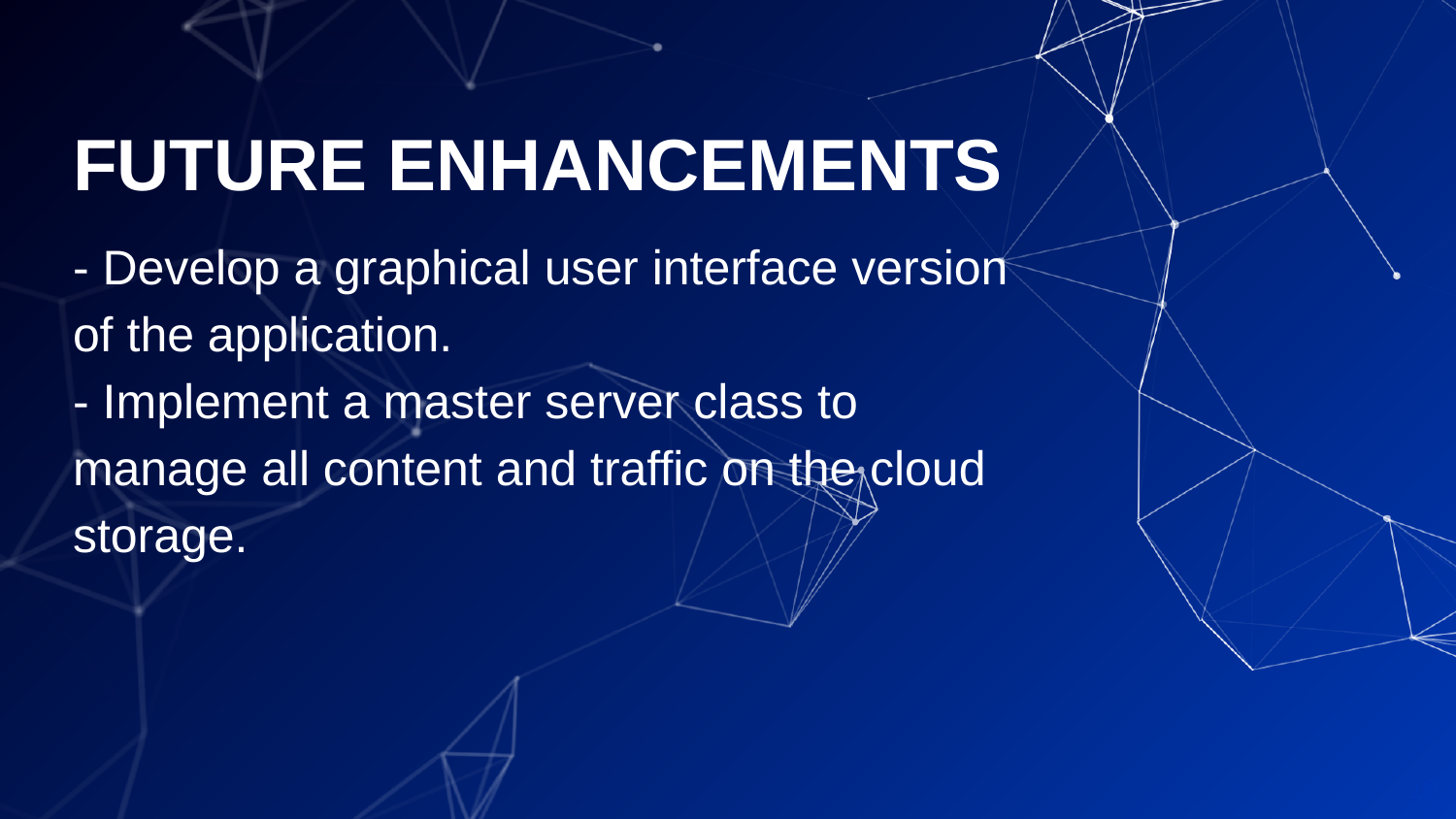

# FUTURE ENHANCEMENTS
- Develop a graphical user interface version of the application.
- Implement a master server class to manage all content and traffic on the cloud storage.

10